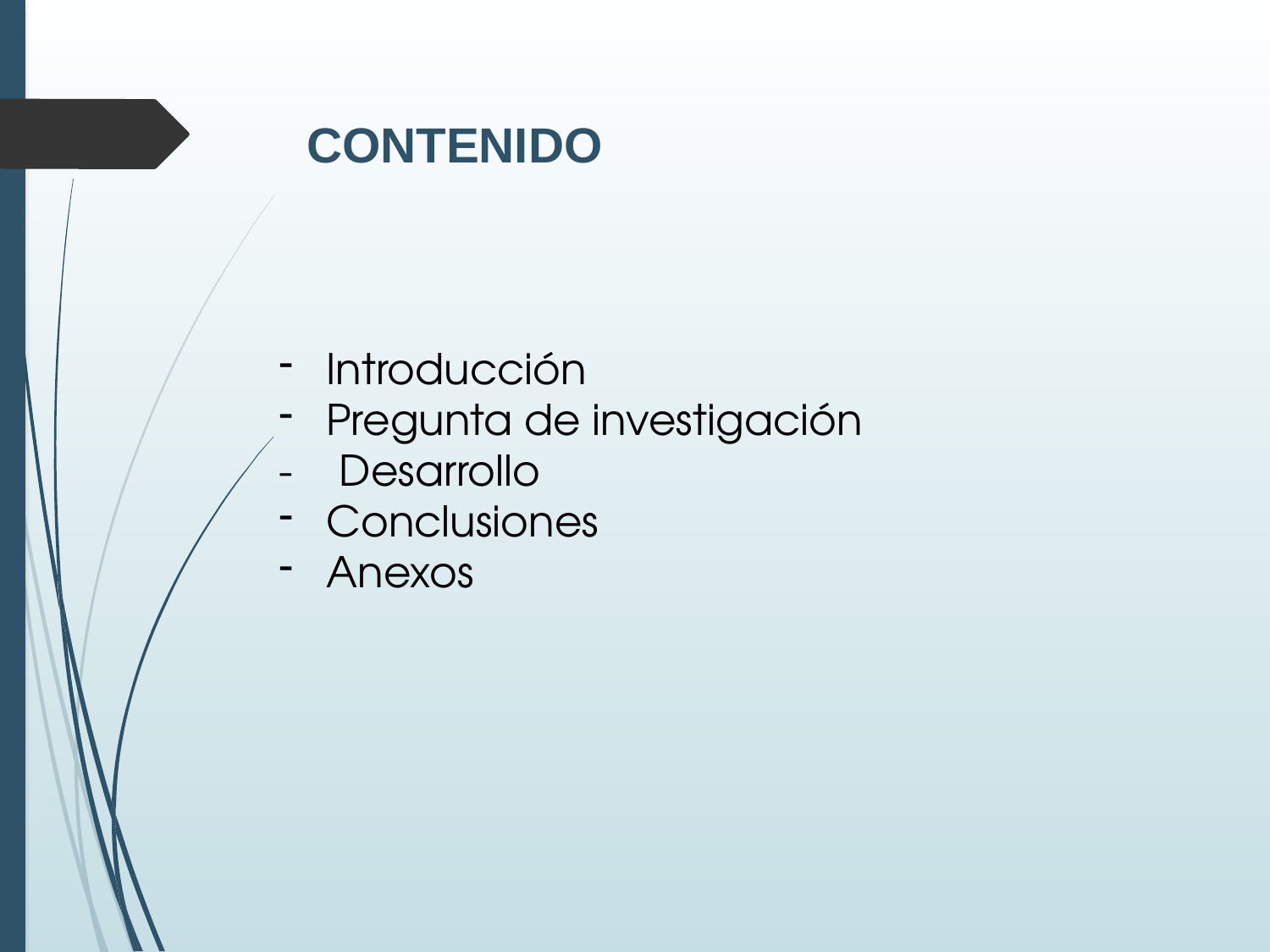

CONTENIDO
Introducción
Pregunta de investigación
-    Desarrollo
Conclusiones
Anexos